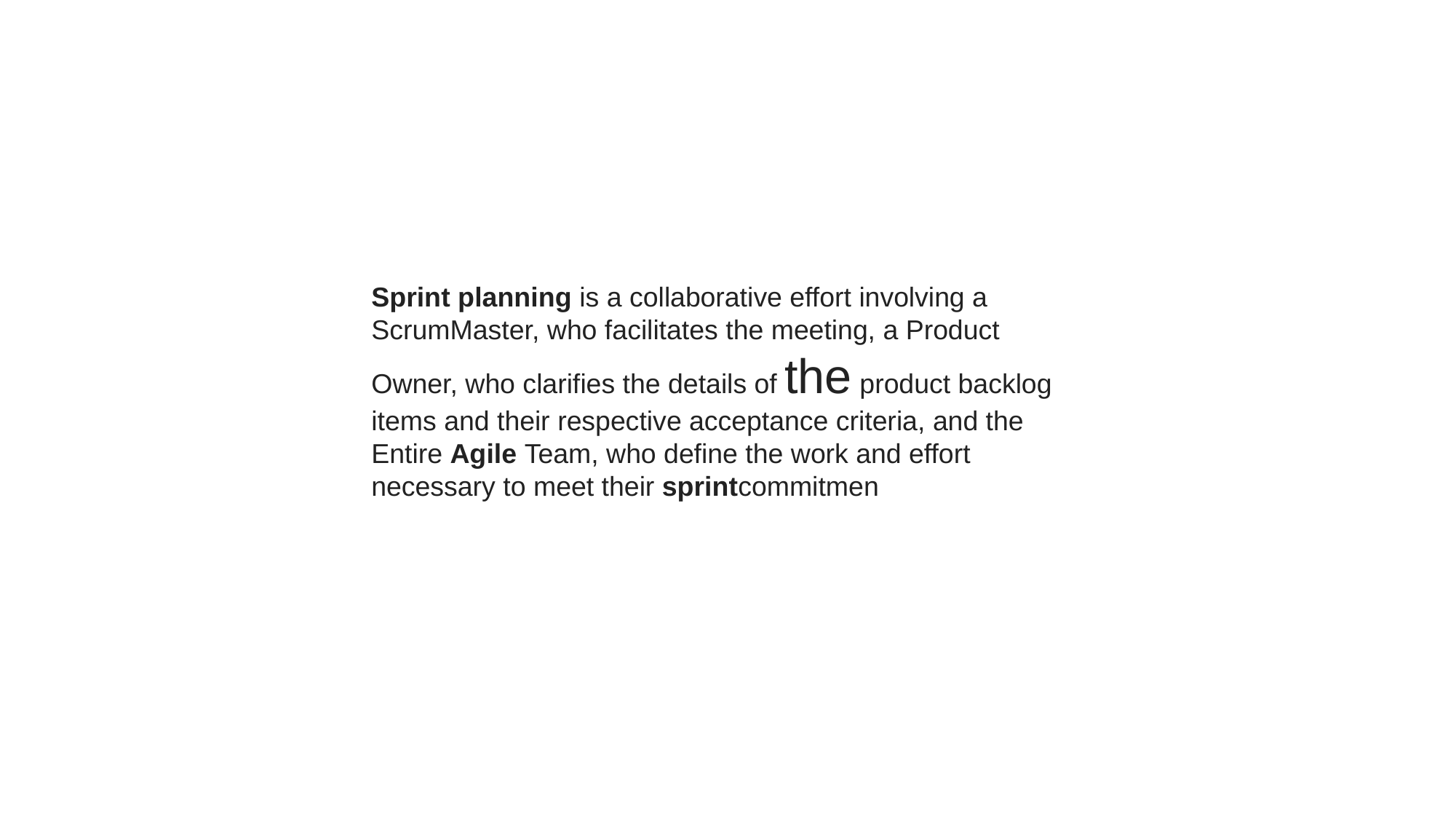

Sprint planning is a collaborative effort involving a ScrumMaster, who facilitates the meeting, a Product Owner, who clarifies the details of the product backlog items and their respective acceptance criteria, and the Entire Agile Team, who define the work and effort necessary to meet their sprintcommitmen